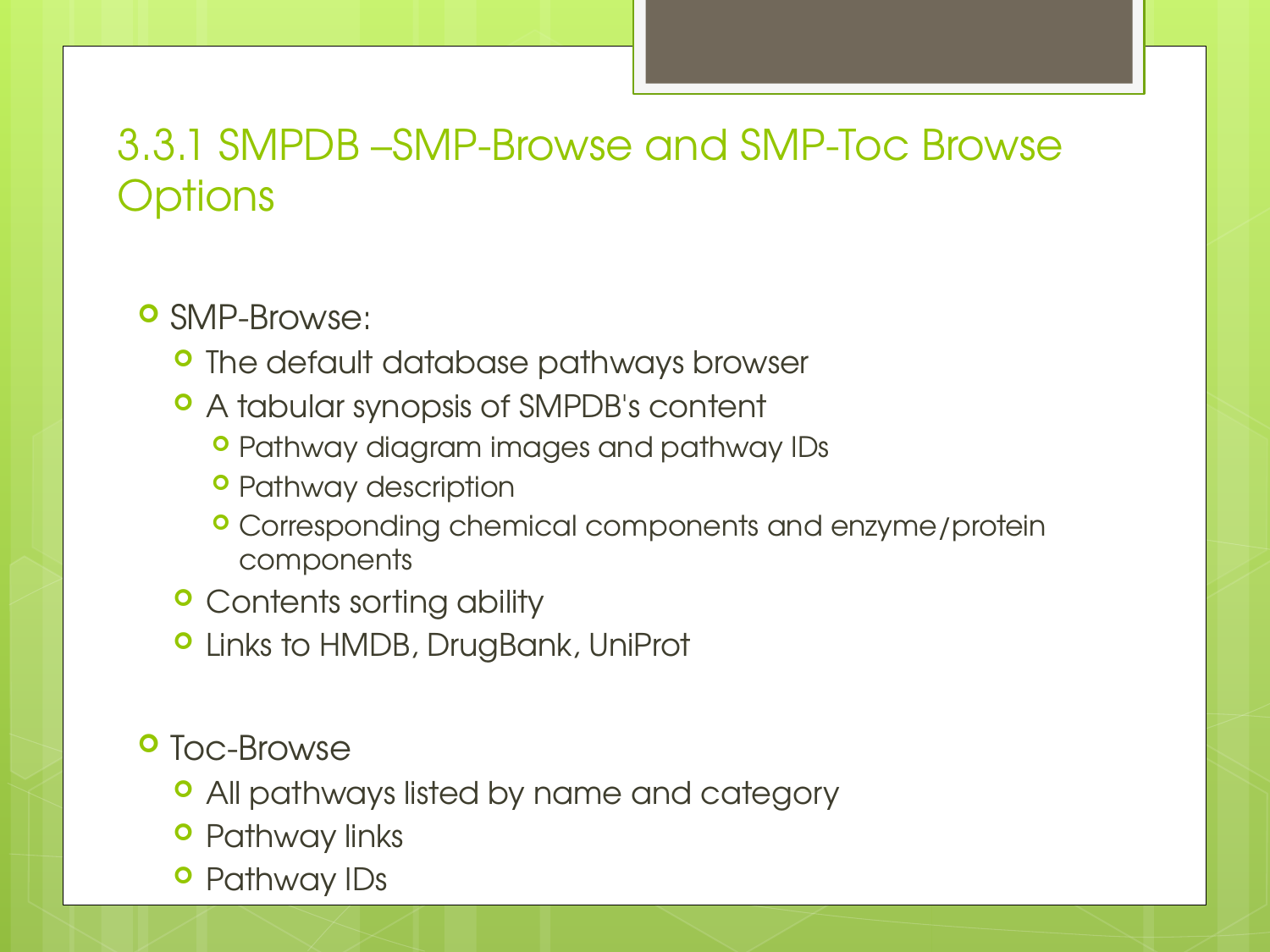

# 3.3.1 SMPDB –SMP-Browse and SMP-Toc Browse Options
SMP-Browse:
The default database pathways browser
A tabular synopsis of SMPDB's content
Pathway diagram images and pathway IDs
Pathway description
Corresponding chemical components and enzyme/protein components
Contents sorting ability
Links to HMDB, DrugBank, UniProt

Toc-Browse
All pathways listed by name and category
Pathway links
Pathway IDs